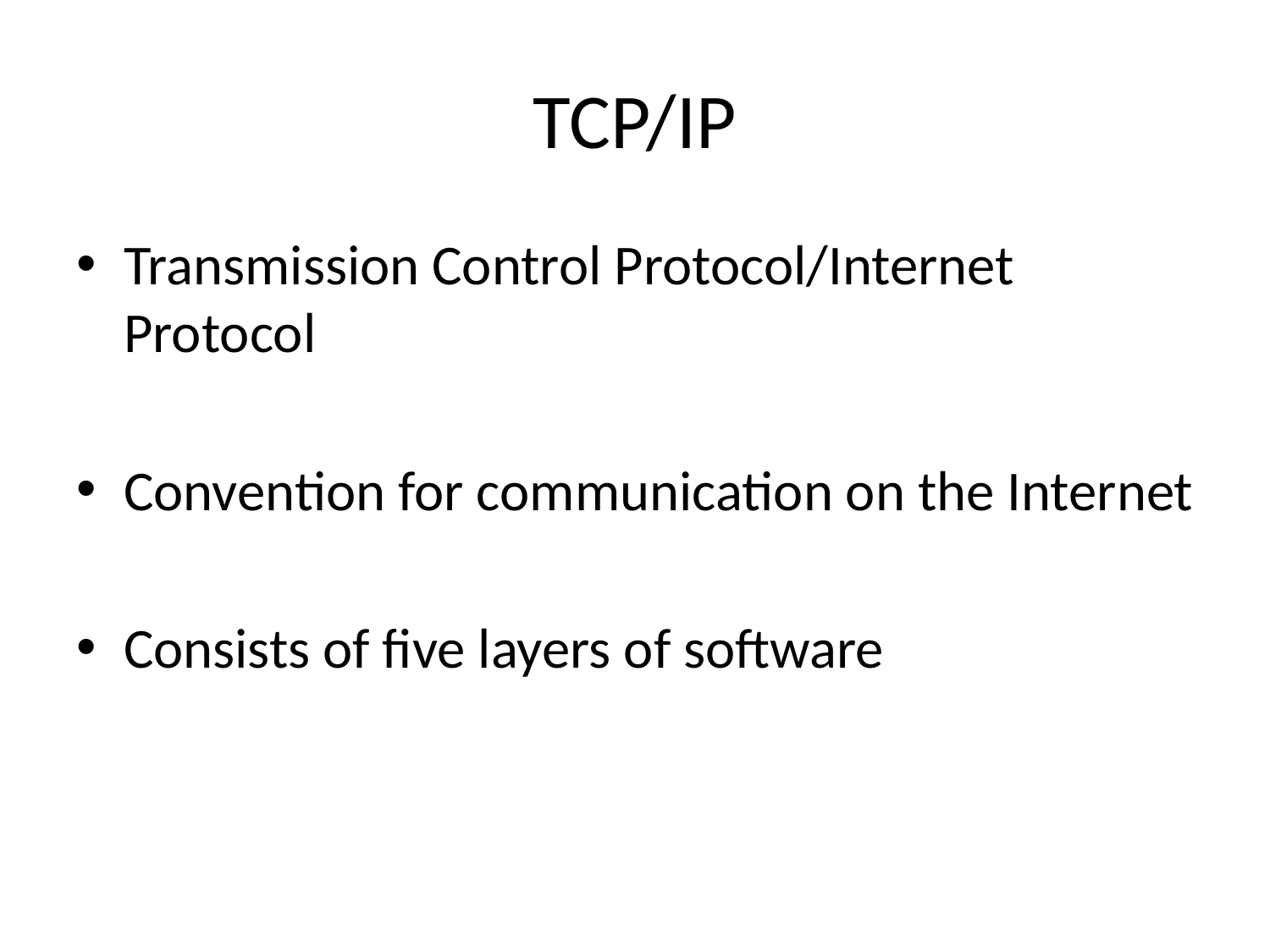

# TCP/IP
Transmission Control Protocol/Internet Protocol

Convention for communication on the Internet

Consists of five layers of software